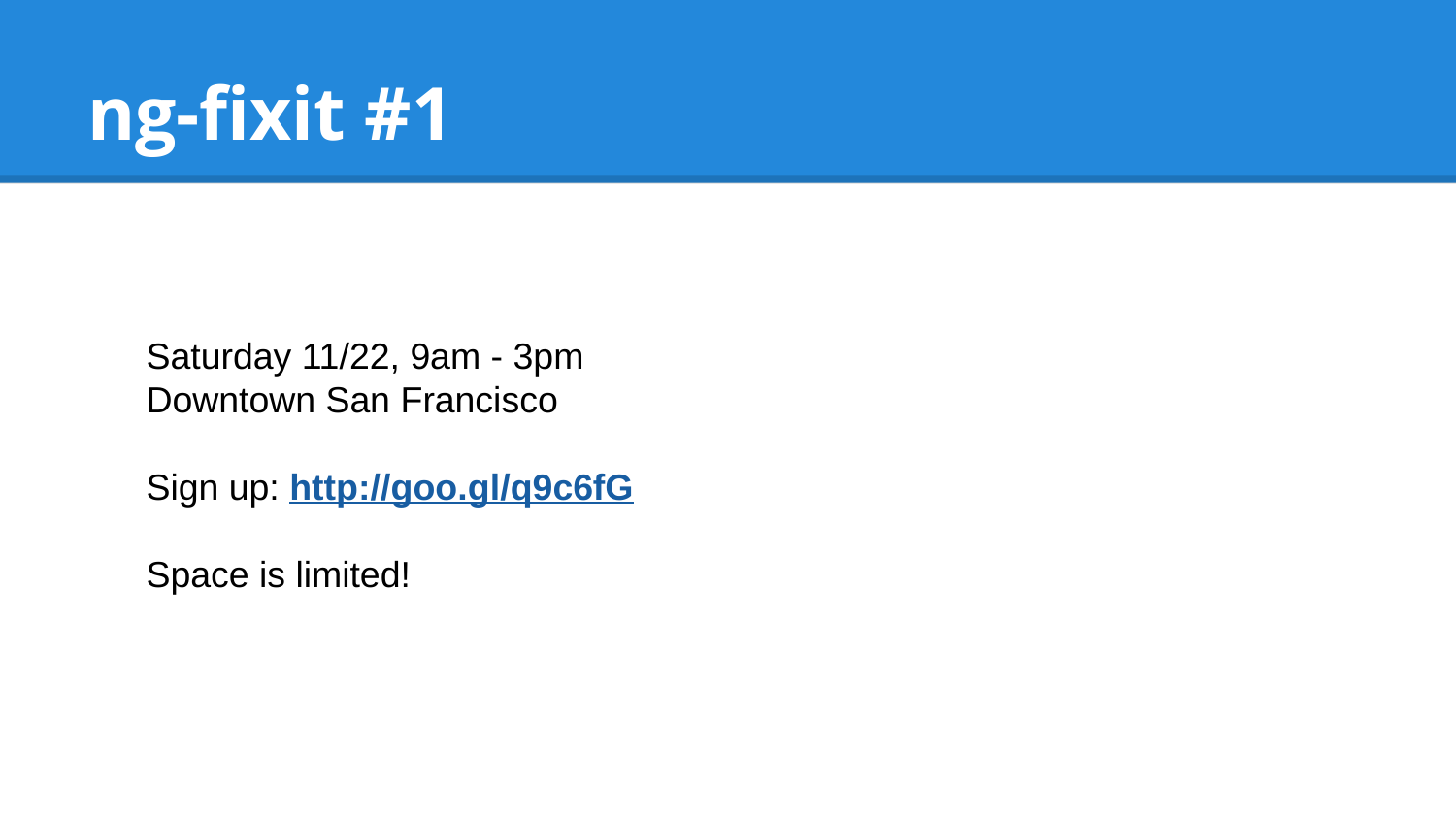

# ng-fixit #1
Saturday 11/22, 9am - 3pm
Downtown San Francisco

Sign up: http://goo.gl/q9c6fG

Space is limited!